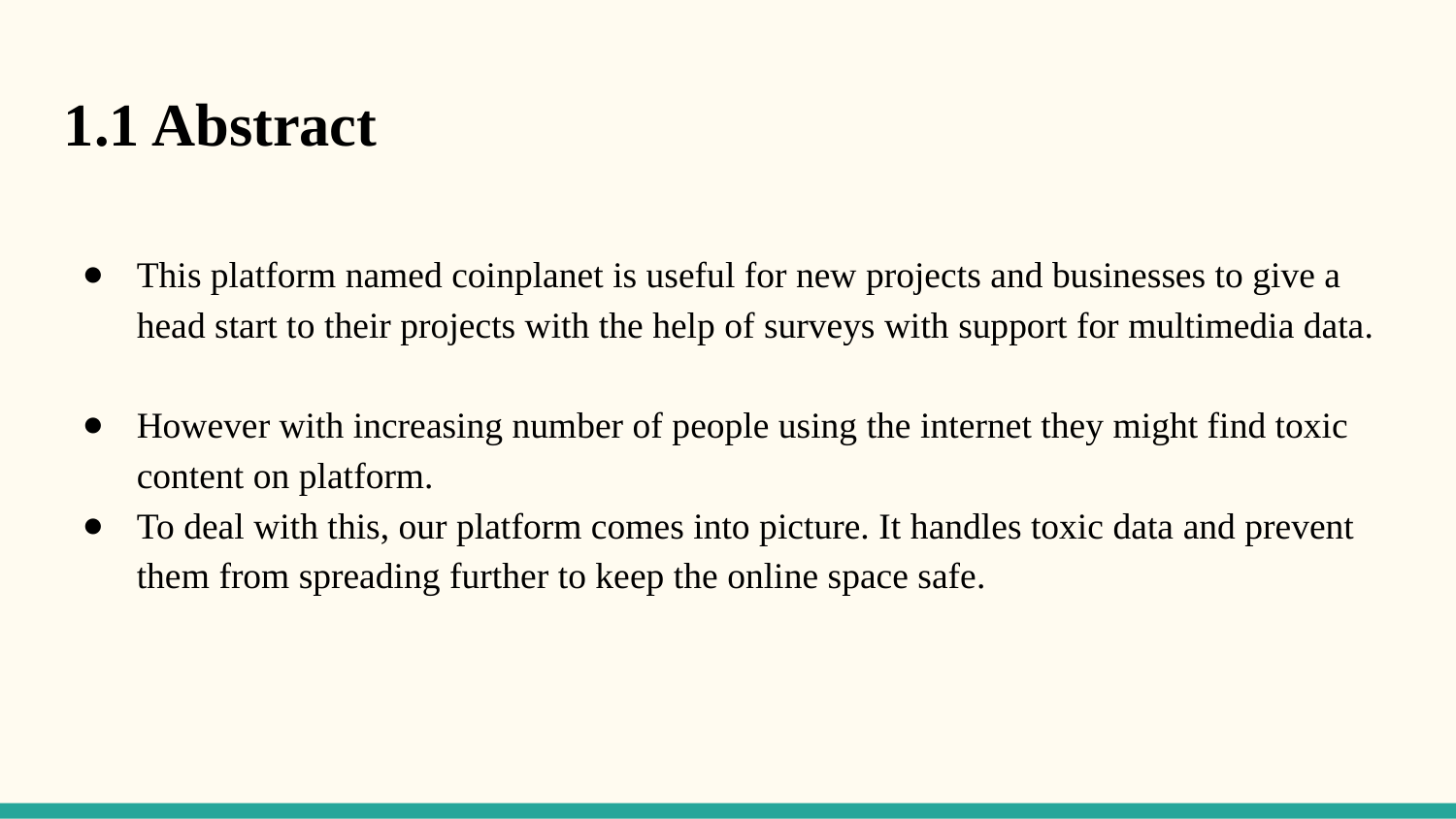

1.1 Abstract

This platform named coinplanet is useful for new projects and businesses to give a head start to their projects with the help of surveys with support for multimedia data.
However with increasing number of people using the internet they might find toxic content on platform.
To deal with this, our platform comes into picture. It handles toxic data and prevent them from spreading further to keep the online space safe.